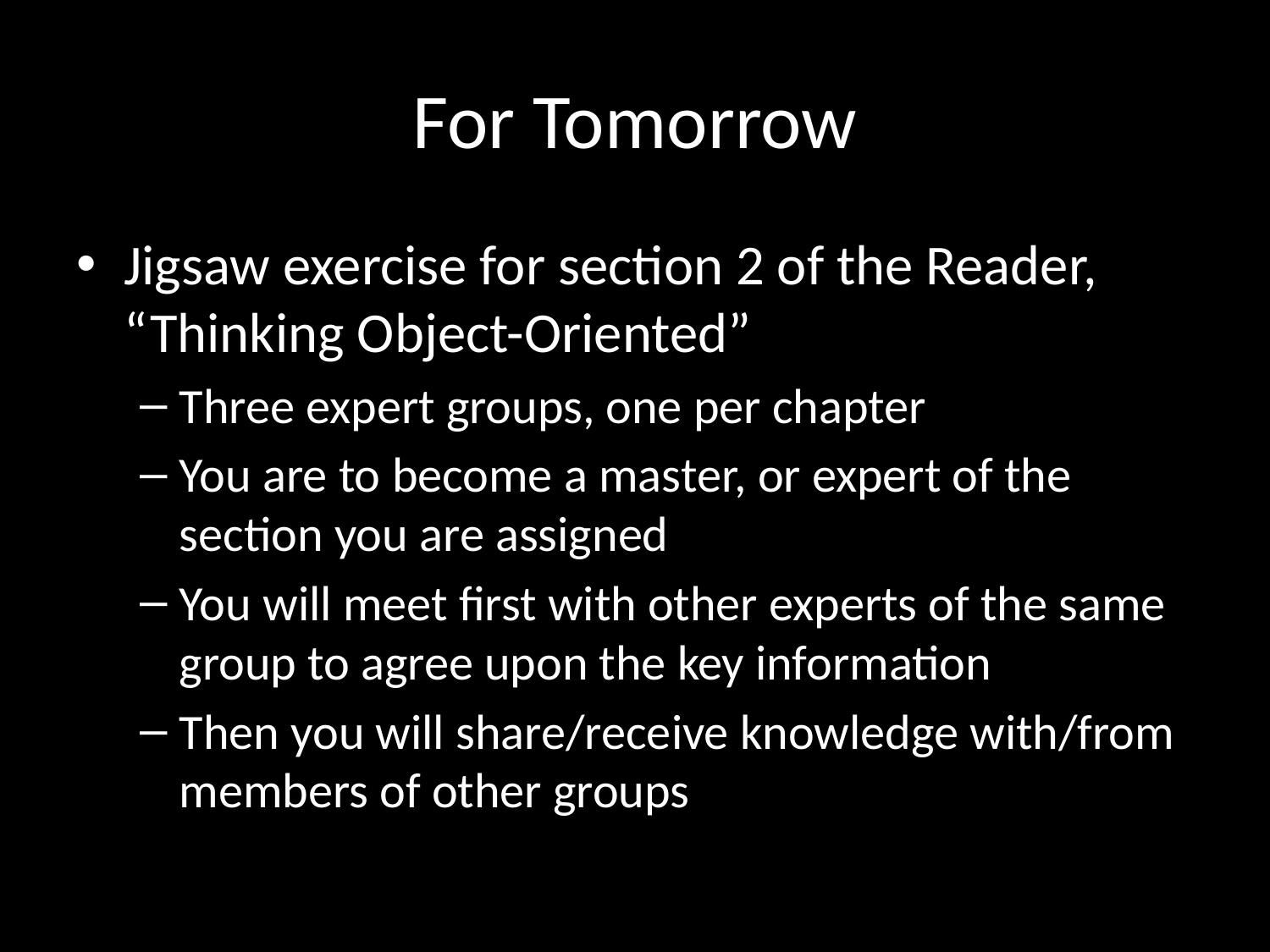

# For Tomorrow
Jigsaw exercise for section 2 of the Reader, “Thinking Object-Oriented”
Three expert groups, one per chapter
You are to become a master, or expert of the section you are assigned
You will meet first with other experts of the same group to agree upon the key information
Then you will share/receive knowledge with/from members of other groups